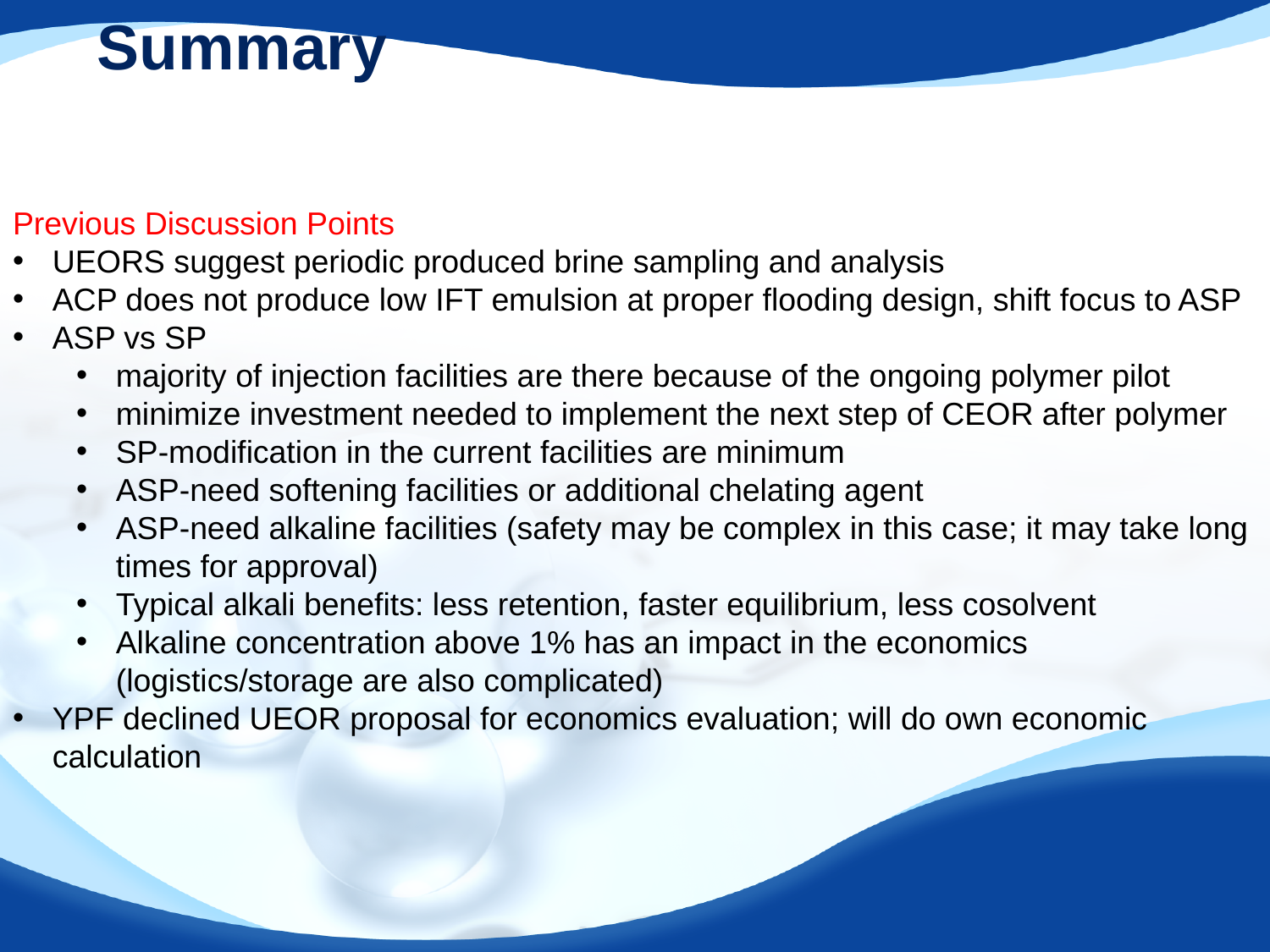

# Summary
Previous Discussion Points
UEORS suggest periodic produced brine sampling and analysis
ACP does not produce low IFT emulsion at proper flooding design, shift focus to ASP
ASP vs SP
majority of injection facilities are there because of the ongoing polymer pilot
minimize investment needed to implement the next step of CEOR after polymer
SP-modification in the current facilities are minimum
ASP-need softening facilities or additional chelating agent
ASP-need alkaline facilities (safety may be complex in this case; it may take long times for approval)
Typical alkali benefits: less retention, faster equilibrium, less cosolvent
Alkaline concentration above 1% has an impact in the economics (logistics/storage are also complicated)
YPF declined UEOR proposal for economics evaluation; will do own economic calculation